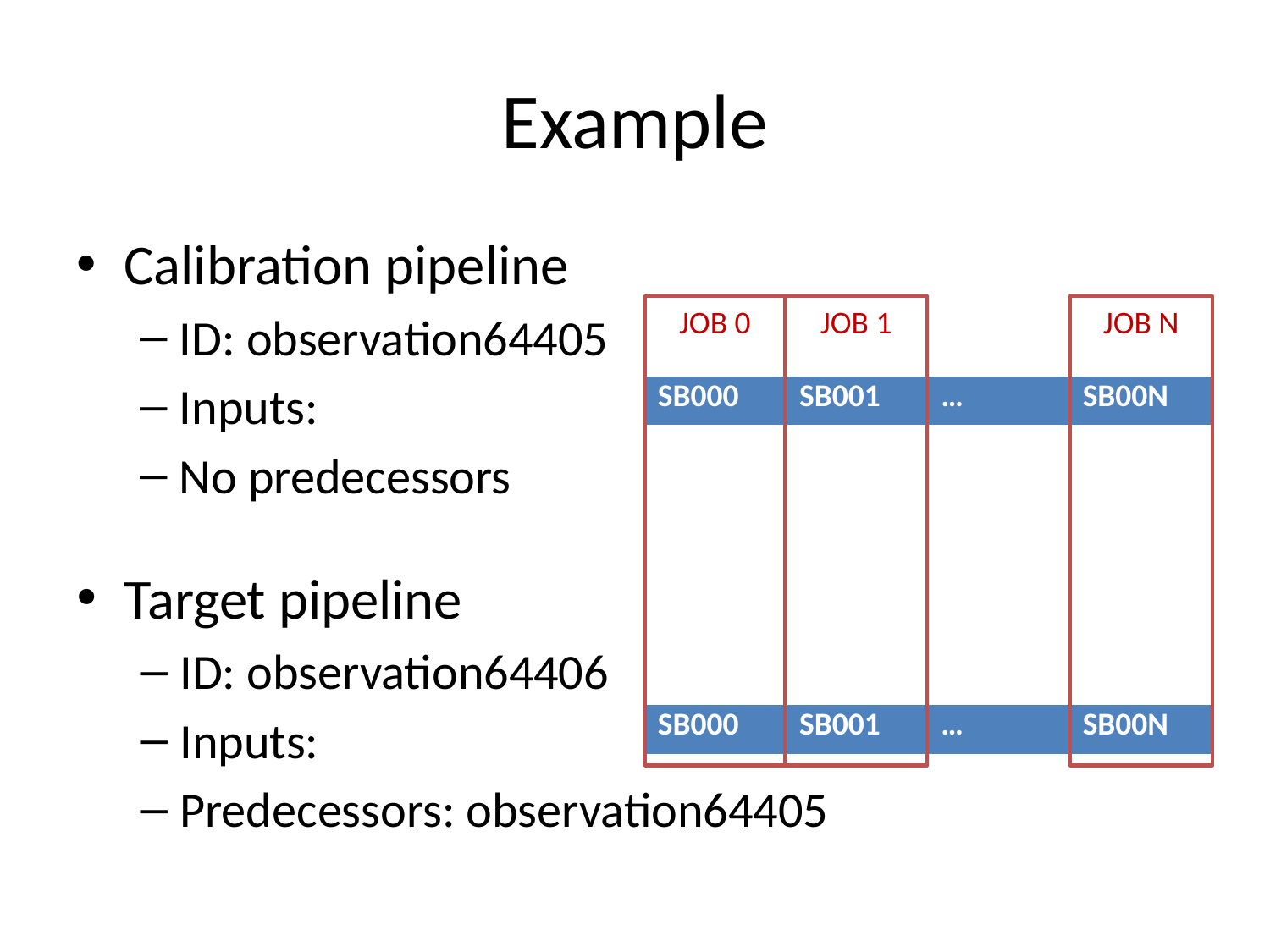

# Example
Calibration pipeline
ID: observation64405
Inputs:
No predecessors
JOB 0

JOB 1

JOB N

| SB000 | SB001 | … | SB00N |
| --- | --- | --- | --- |
Target pipeline
ID: observation64406
Inputs:
Predecessors: observation64405
| SB000 | SB001 | … | SB00N |
| --- | --- | --- | --- |